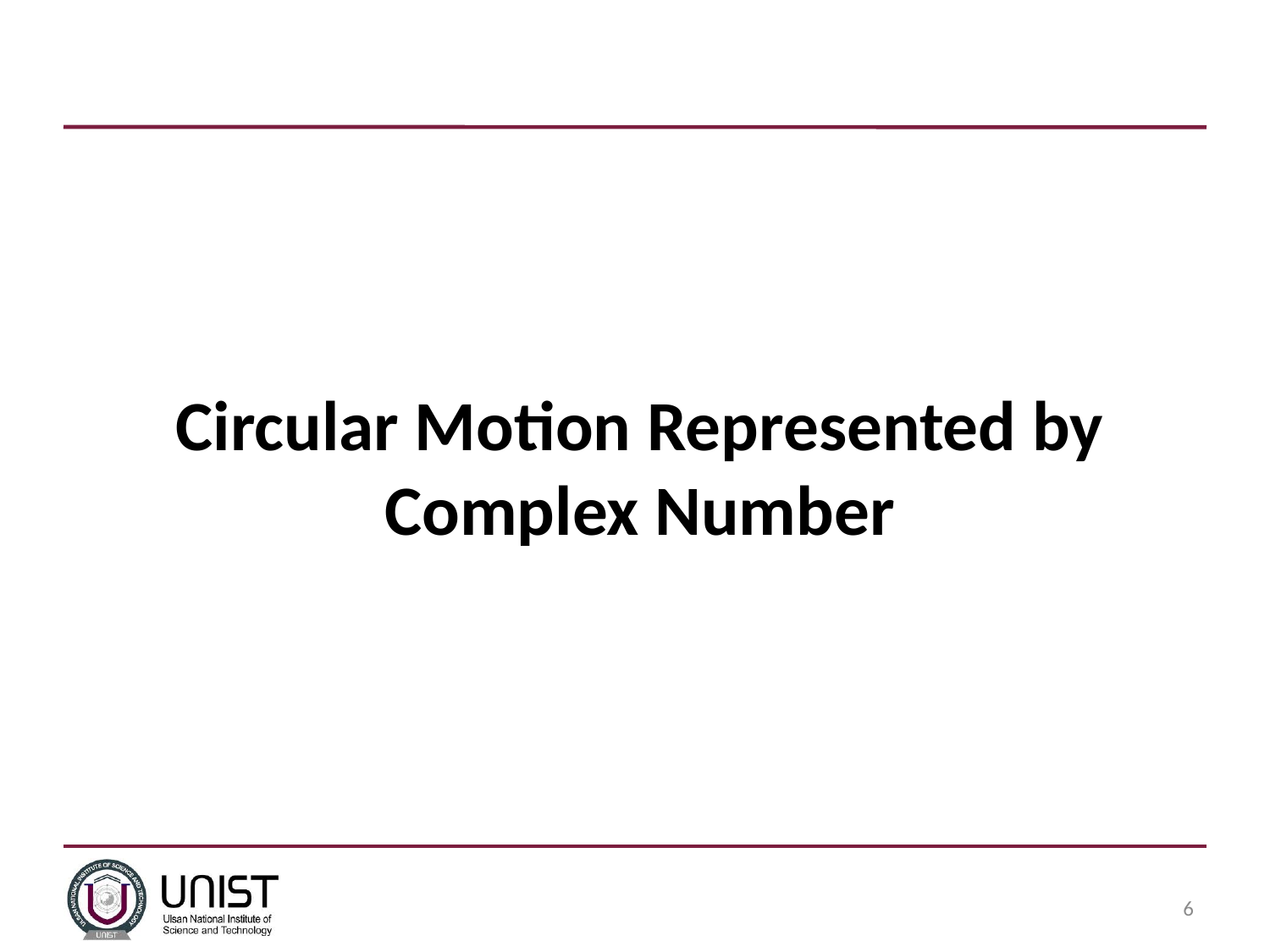

# Circular Motion Represented by Complex Number
6